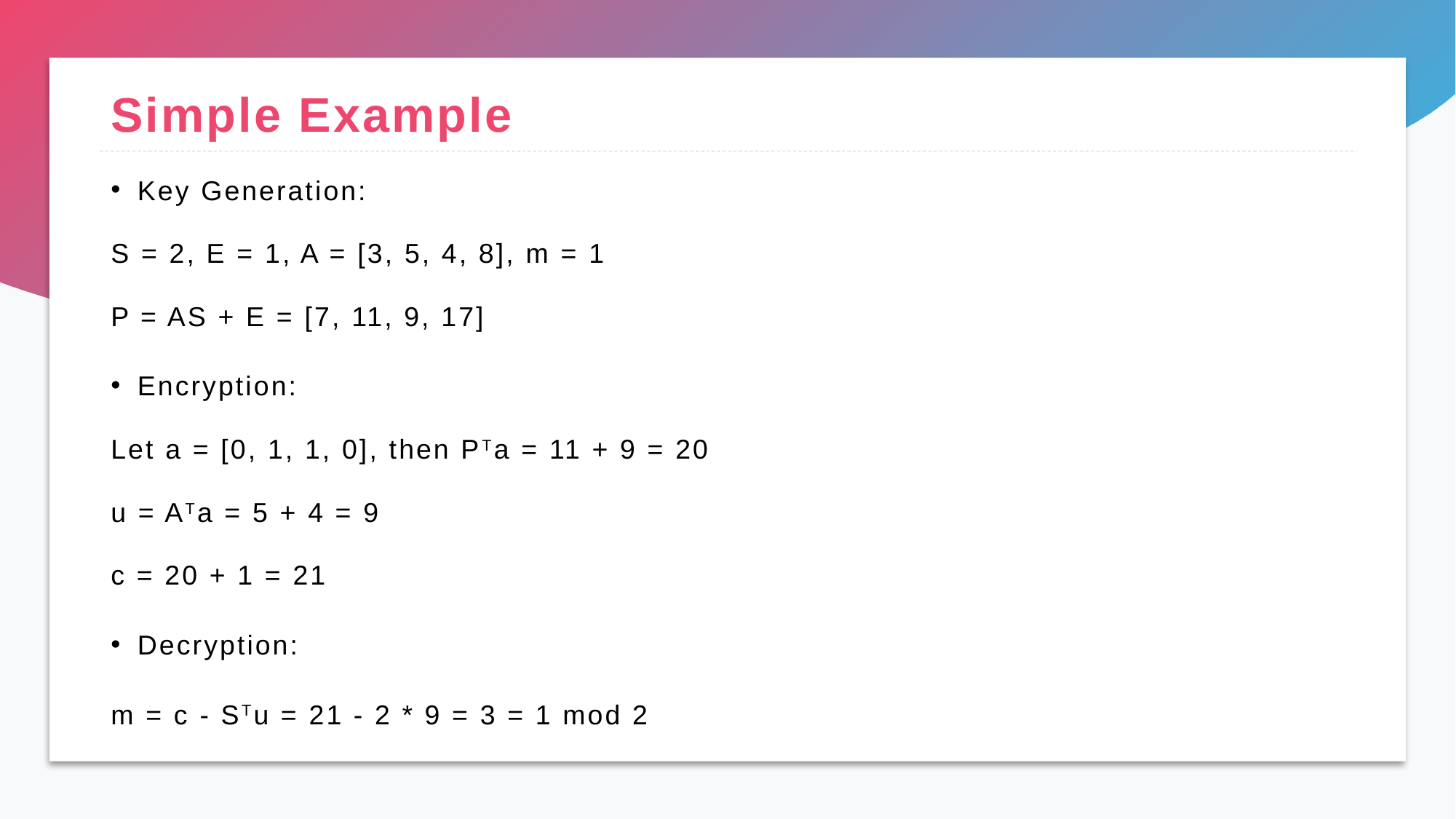

# Simple Example
Key Generation:
S = 2, E = 1, A = [3, 5, 4, 8], m = 1
P = AS + E = [7, 11, 9, 17]
Encryption:
Let a = [0, 1, 1, 0], then PTa = 11 + 9 = 20
u = ATa = 5 + 4 = 9
c = 20 + 1 = 21
Decryption:
m = c - STu = 21 - 2 * 9 = 3 = 1 mod 2